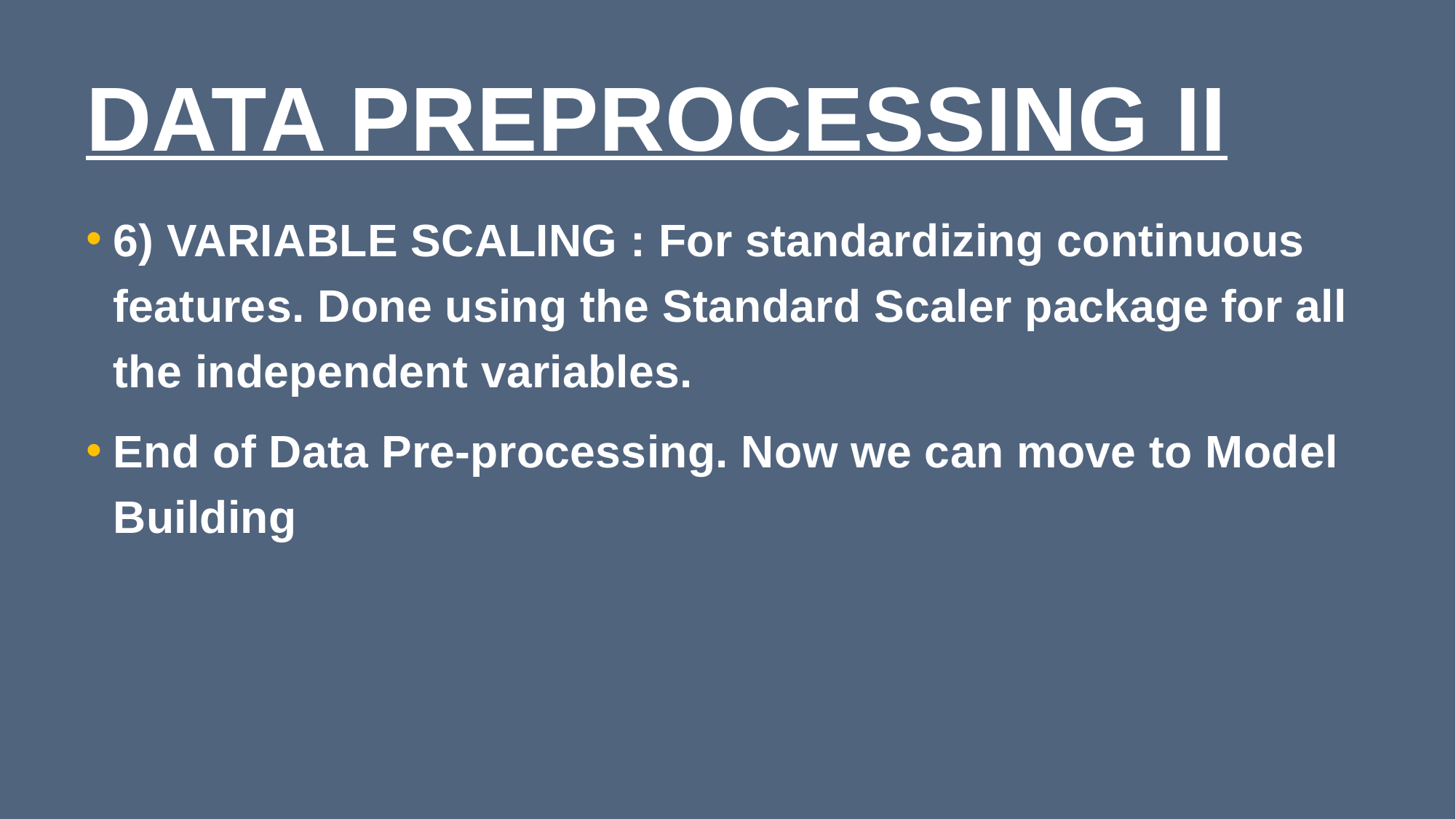

# DATA PREPROCESSING II
6) VARIABLE SCALING : For standardizing continuous features. Done using the Standard Scaler package for all the independent variables.
End of Data Pre-processing. Now we can move to Model Building